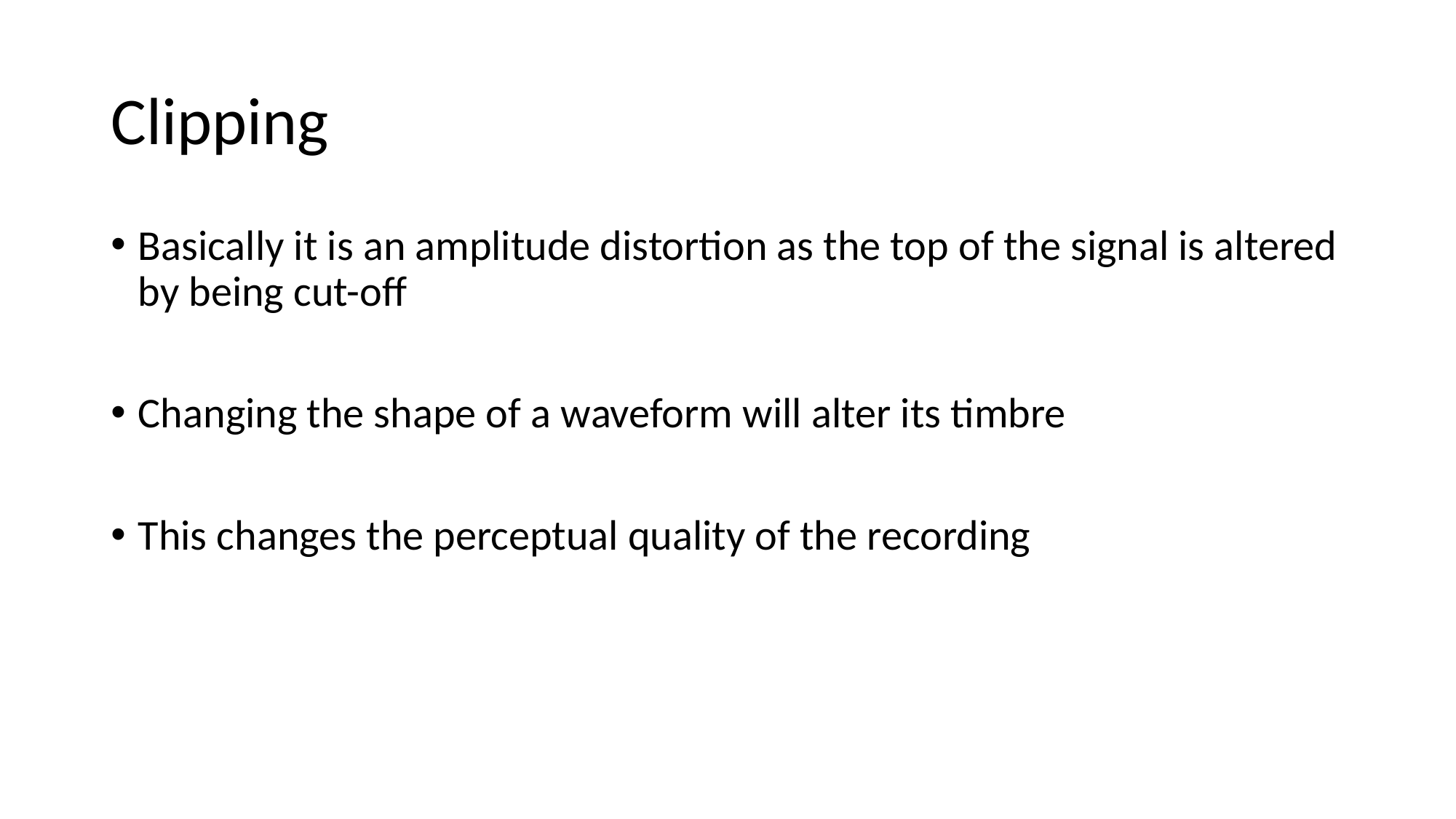

# Clipping
Basically it is an amplitude distortion as the top of the signal is altered by being cut-off

Changing the shape of a waveform will alter its timbre

This changes the perceptual quality of the recording